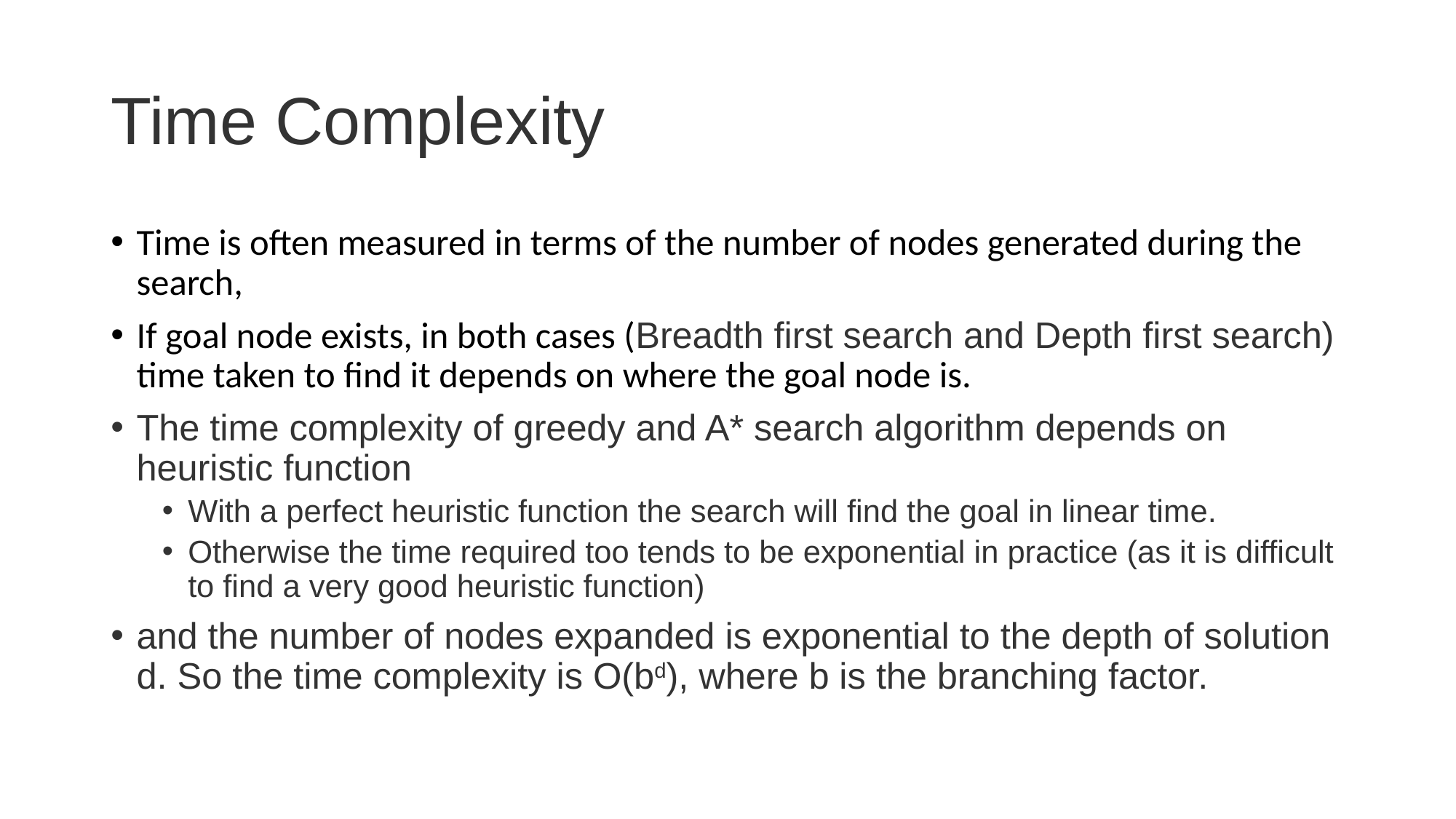

# Time Complexity
Time is often measured in terms of the number of nodes generated during the search,
If goal node exists, in both cases (Breadth first search and Depth first search) time taken to find it depends on where the goal node is.
The time complexity of greedy and A* search algorithm depends on heuristic function
With a perfect heuristic function the search will find the goal in linear time.
Otherwise the time required too tends to be exponential in practice (as it is difficult to find a very good heuristic function)
and the number of nodes expanded is exponential to the depth of solution d. So the time complexity is O(bd), where b is the branching factor.